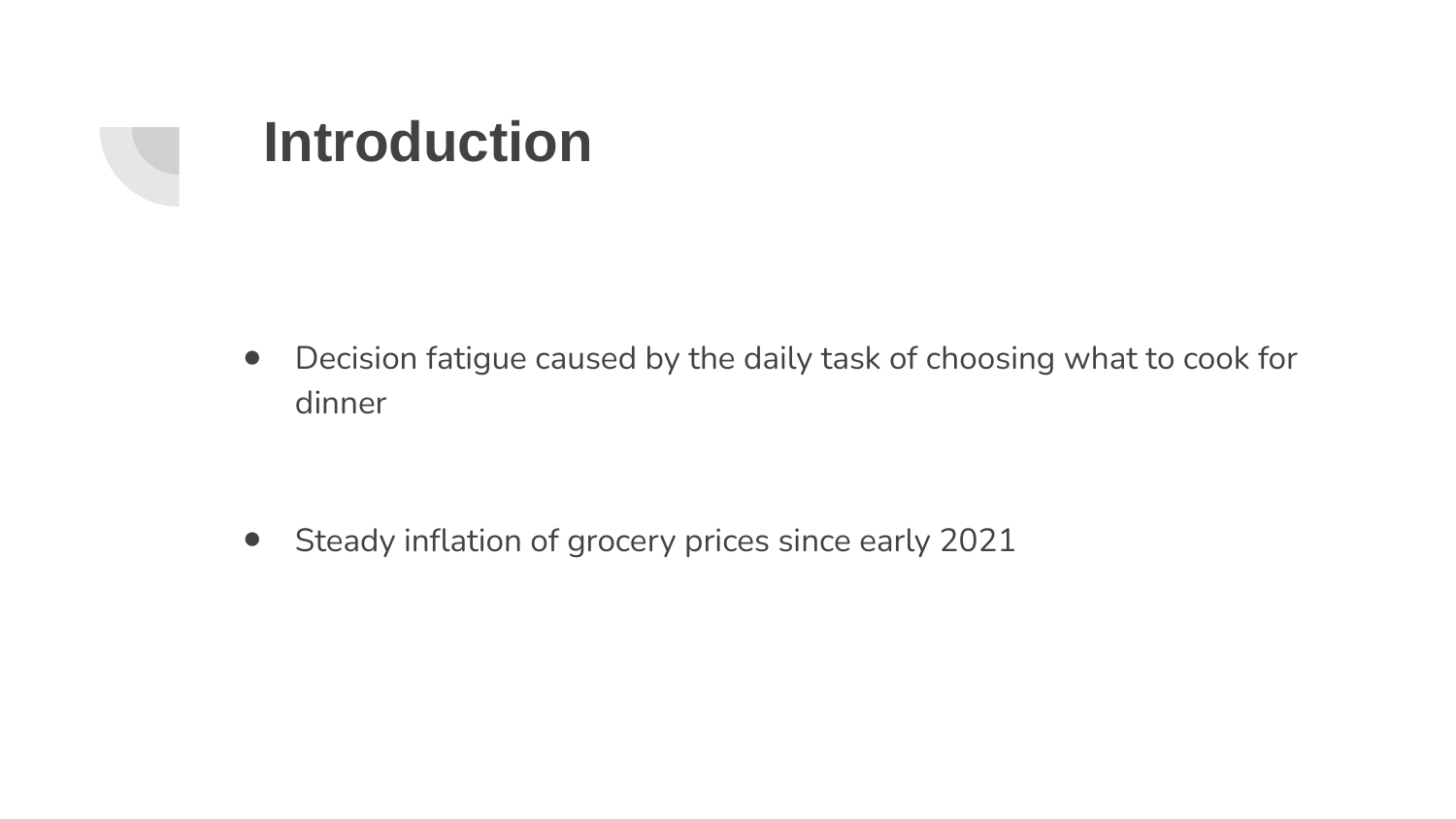

# Introduction
Decision fatigue caused by the daily task of choosing what to cook for dinner

Steady inflation of grocery prices since early 2021